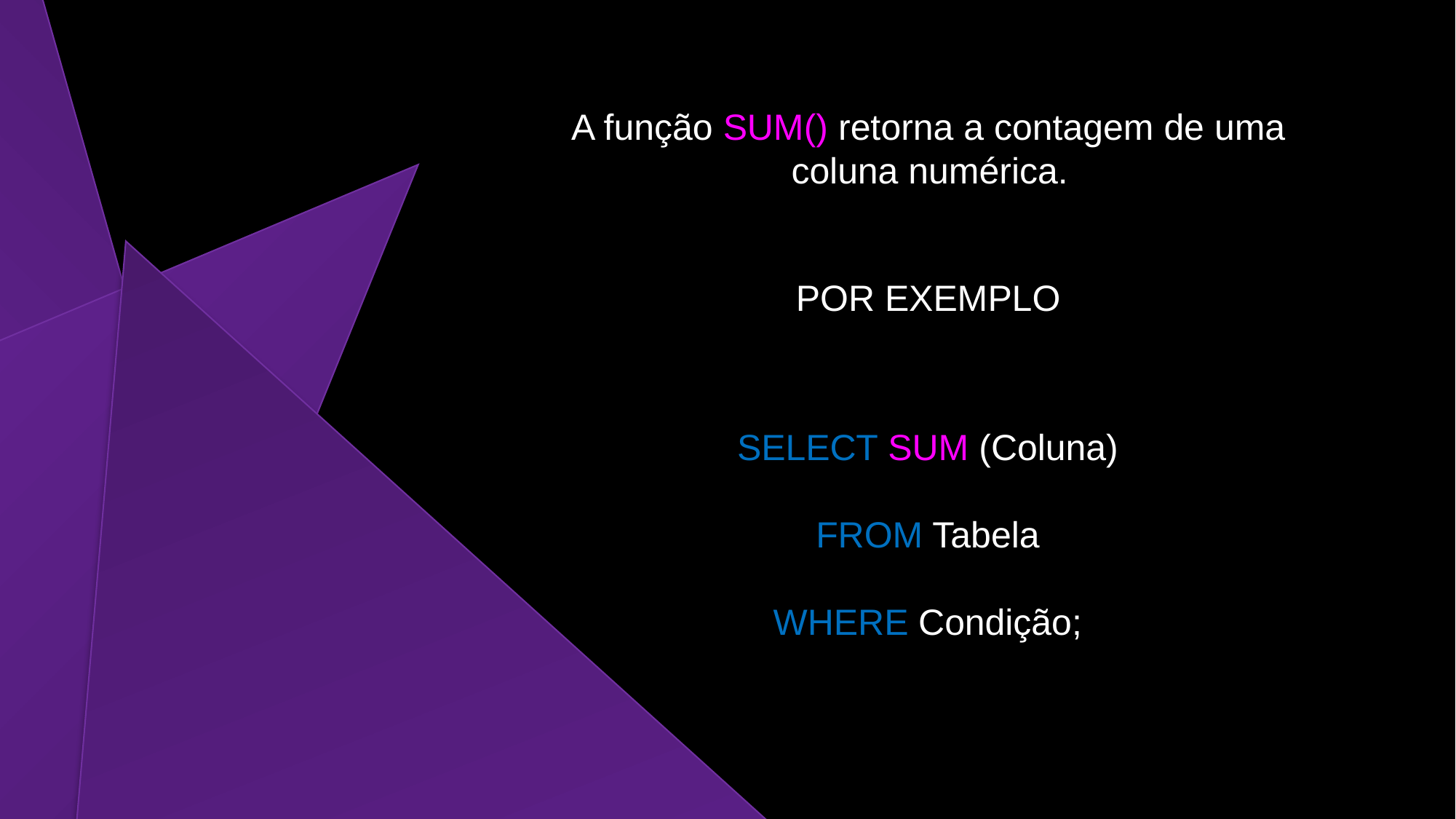

A função SUM() retorna a contagem de uma
 coluna numérica..

POR EXEMPLO
SELECT SUM (Coluna)
FROM Tabela
WHERE Condição;